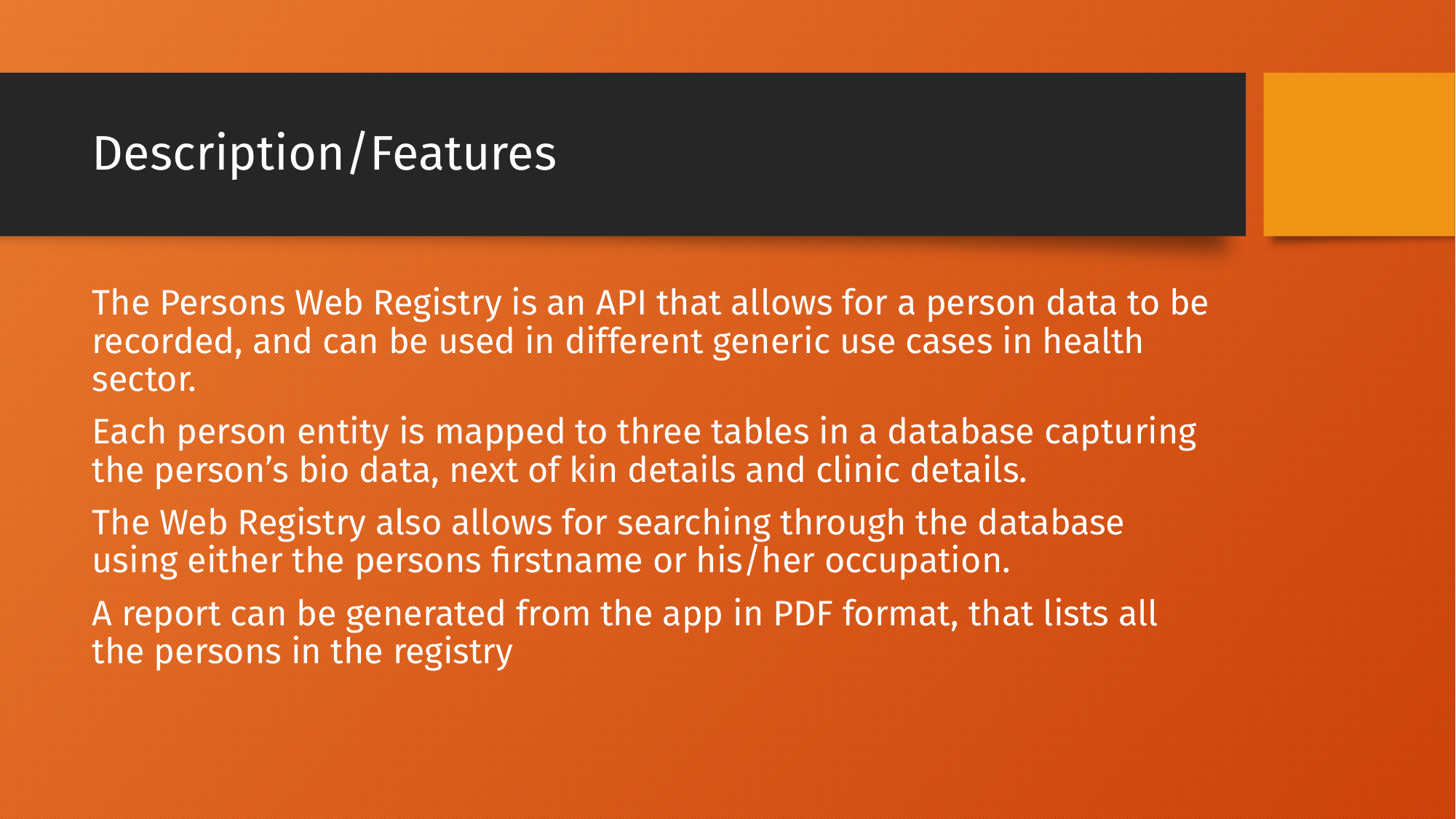

# Description/Features
The Persons Web Registry is an API that allows for a person data to be recorded, and can be used in different generic use cases in health sector.
Each person entity is mapped to three tables in a database capturing the person’s bio data, next of kin details and clinic details.
The Web Registry also allows for searching through the database using either the persons firstname or his/her occupation.
A report can be generated from the app in PDF format, that lists all the persons in the registry